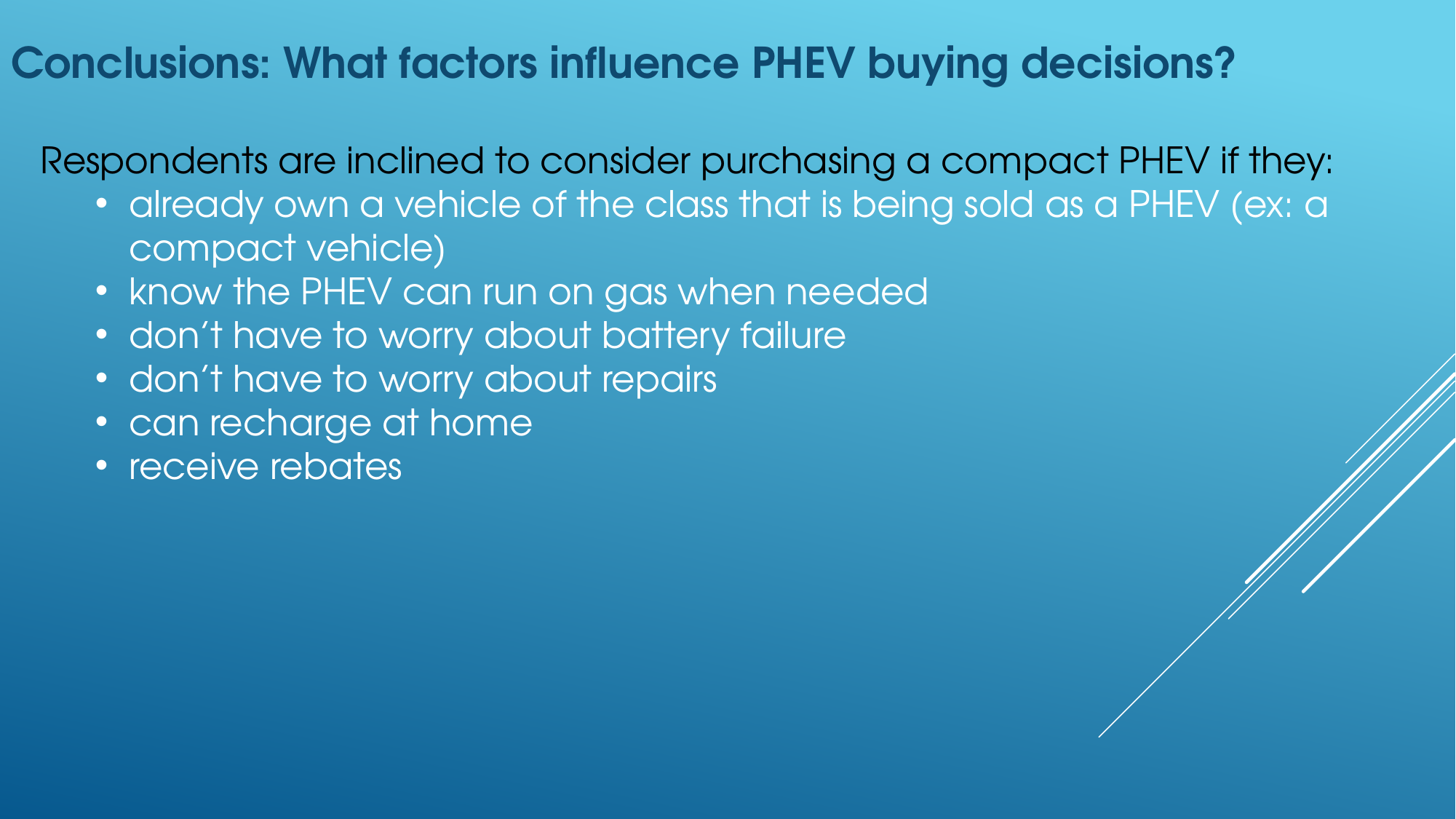

Conclusions: What factors influence PHEV buying decisions?
Respondents are inclined to consider purchasing a compact PHEV if they:
already own a vehicle of the class that is being sold as a PHEV (ex: a compact vehicle)
know the PHEV can run on gas when needed
don’t have to worry about battery failure
don’t have to worry about repairs
can recharge at home
receive rebates